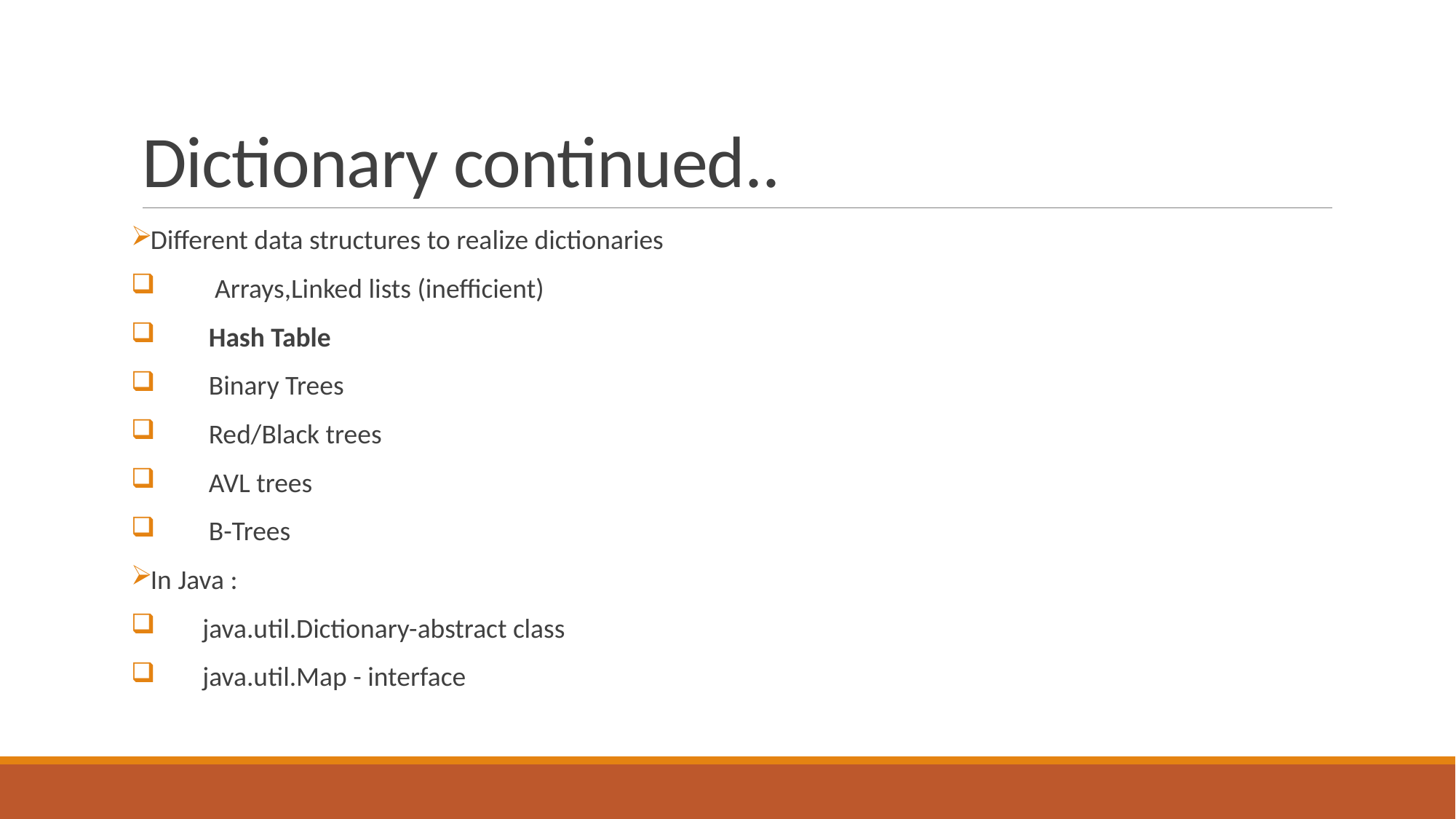

# Dictionary continued..
Different data structures to realize dictionaries
          Arrays,Linked lists (inefficient)
         Hash Table
         Binary Trees
         Red/Black trees
         AVL trees
         B-Trees
In Java :
        java.util.Dictionary-abstract class
        java.util.Map - interface